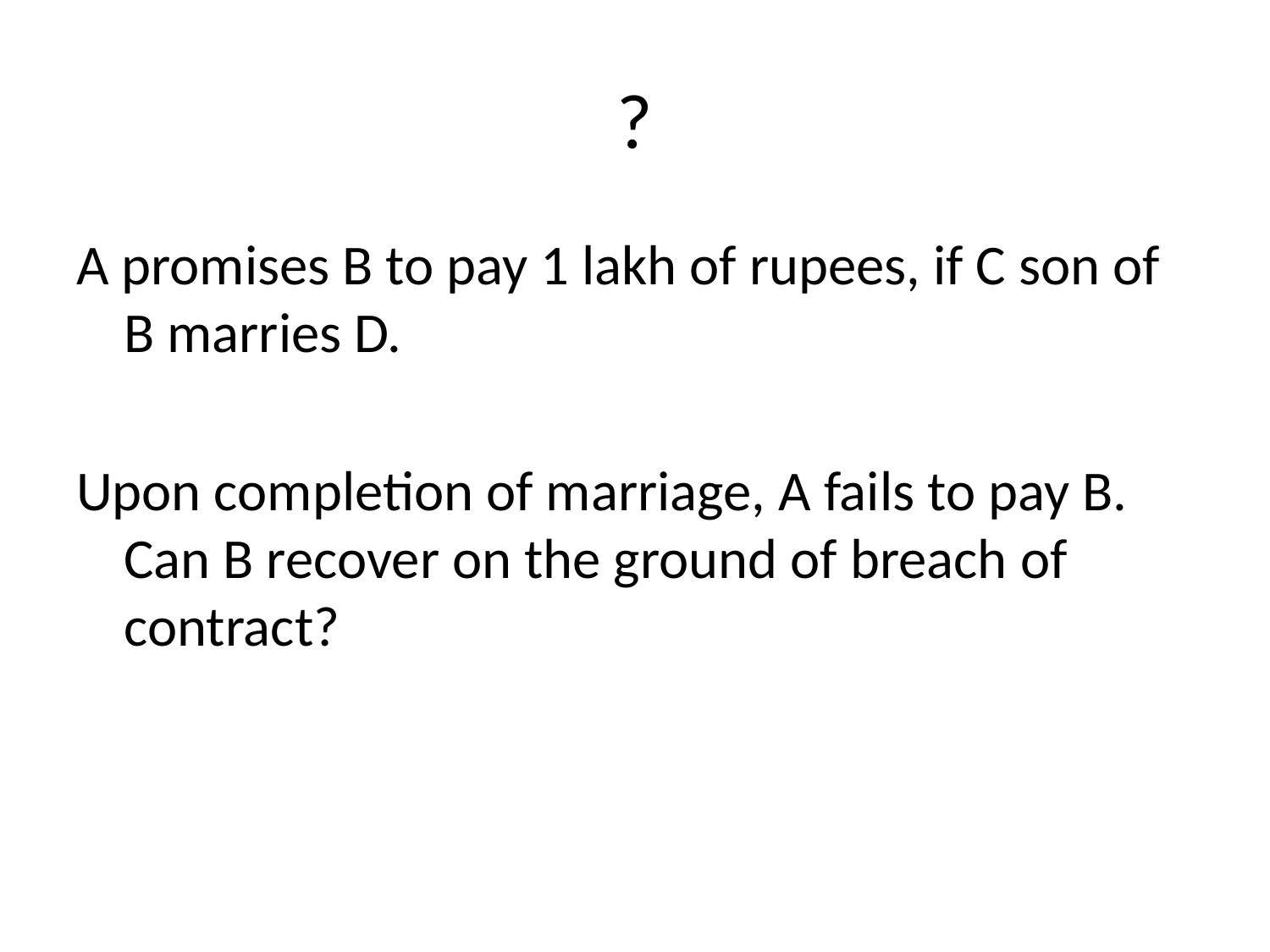

# ?
A promises B to pay 1 lakh of rupees, if C son of B marries D.

Upon completion of marriage, A fails to pay B. Can B recover on the ground of breach of contract?